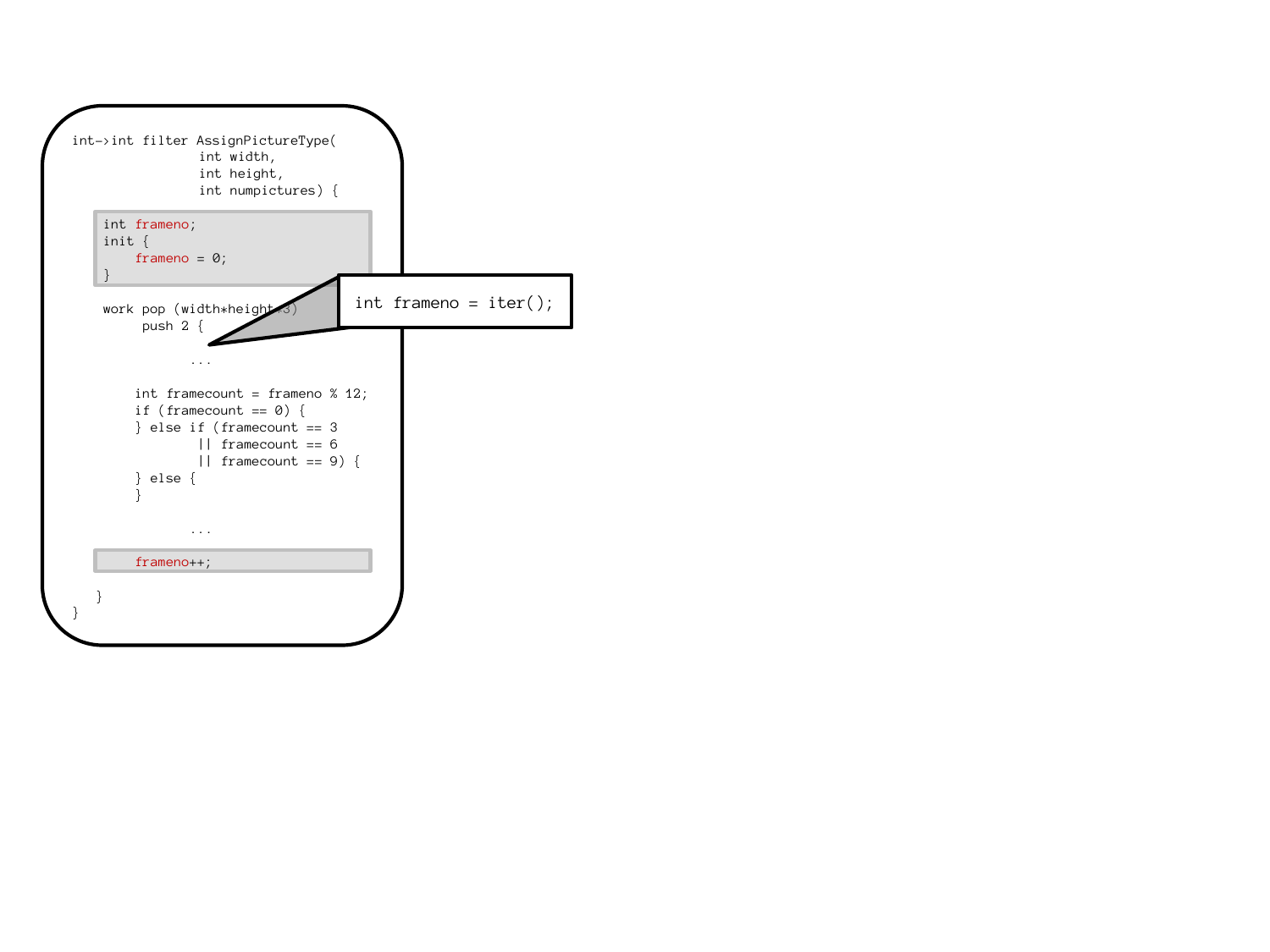

int->int filter AssignPictureType(
	int width,
	int height,
	int numpictures) {

    int frameno;
    init {
        frameno = 0;
    }

    work pop (width*height*3)
         push 2 {

               ...

        int framecount = frameno % 12;
        if (framecount == 0) {
        } else if (framecount == 3
                || framecount == 6
                || framecount == 9) {
        } else {
        }

               ...

        frameno++;

   }
}

int frameno = iter();